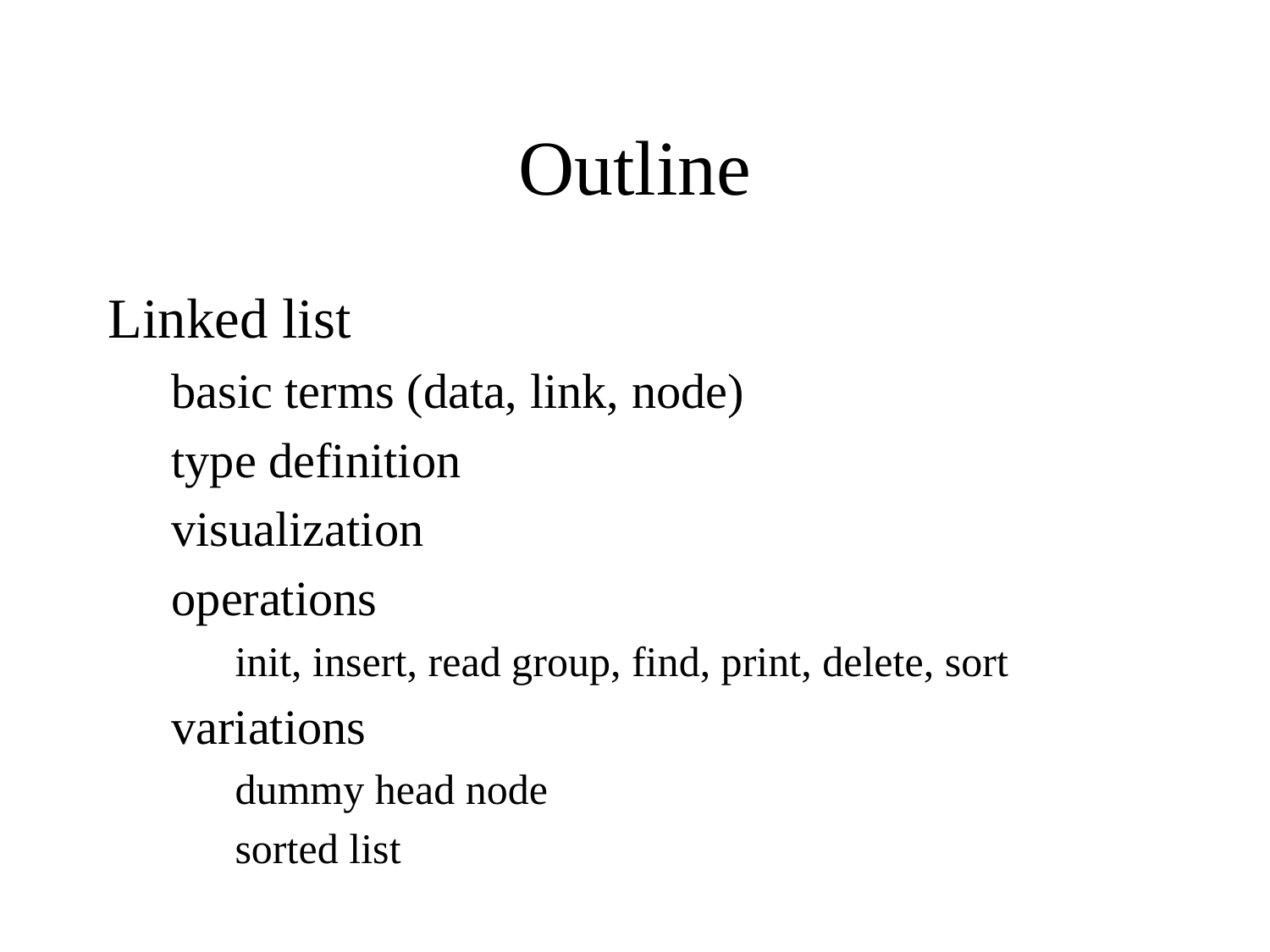

# Outline
Linked list
basic terms (data, link, node)
type definition
visualization
operations
init, insert, read group, find, print, delete, sort
variations
dummy head node
sorted list